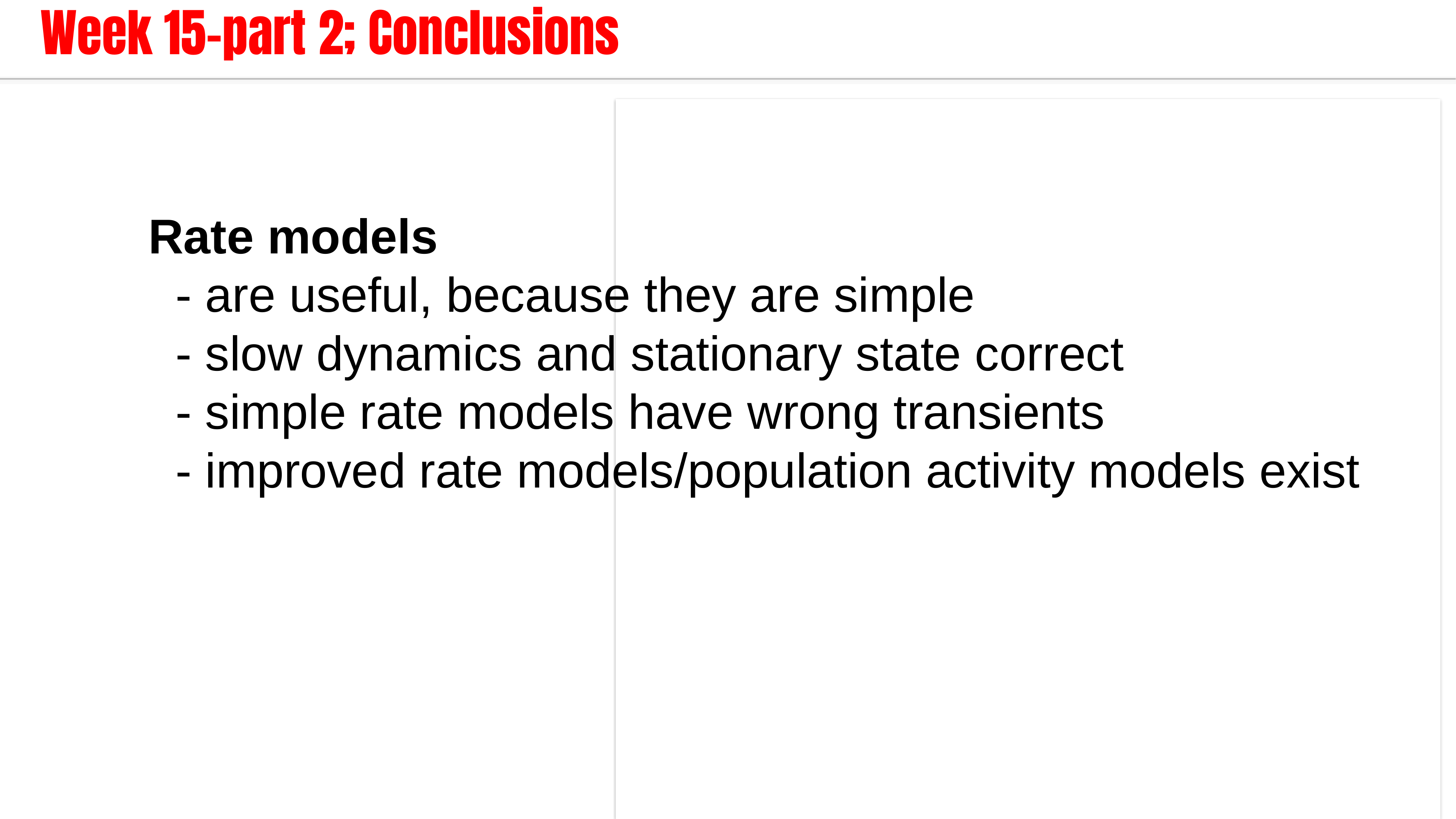

Week 15-part 2; Conclusions

Rate models
  - are useful, because they are simple
  - slow dynamics and stationary state correct
  - simple rate models have wrong transients
  - improved rate models/population activity models exist
optimal filter
(rate adaptation)